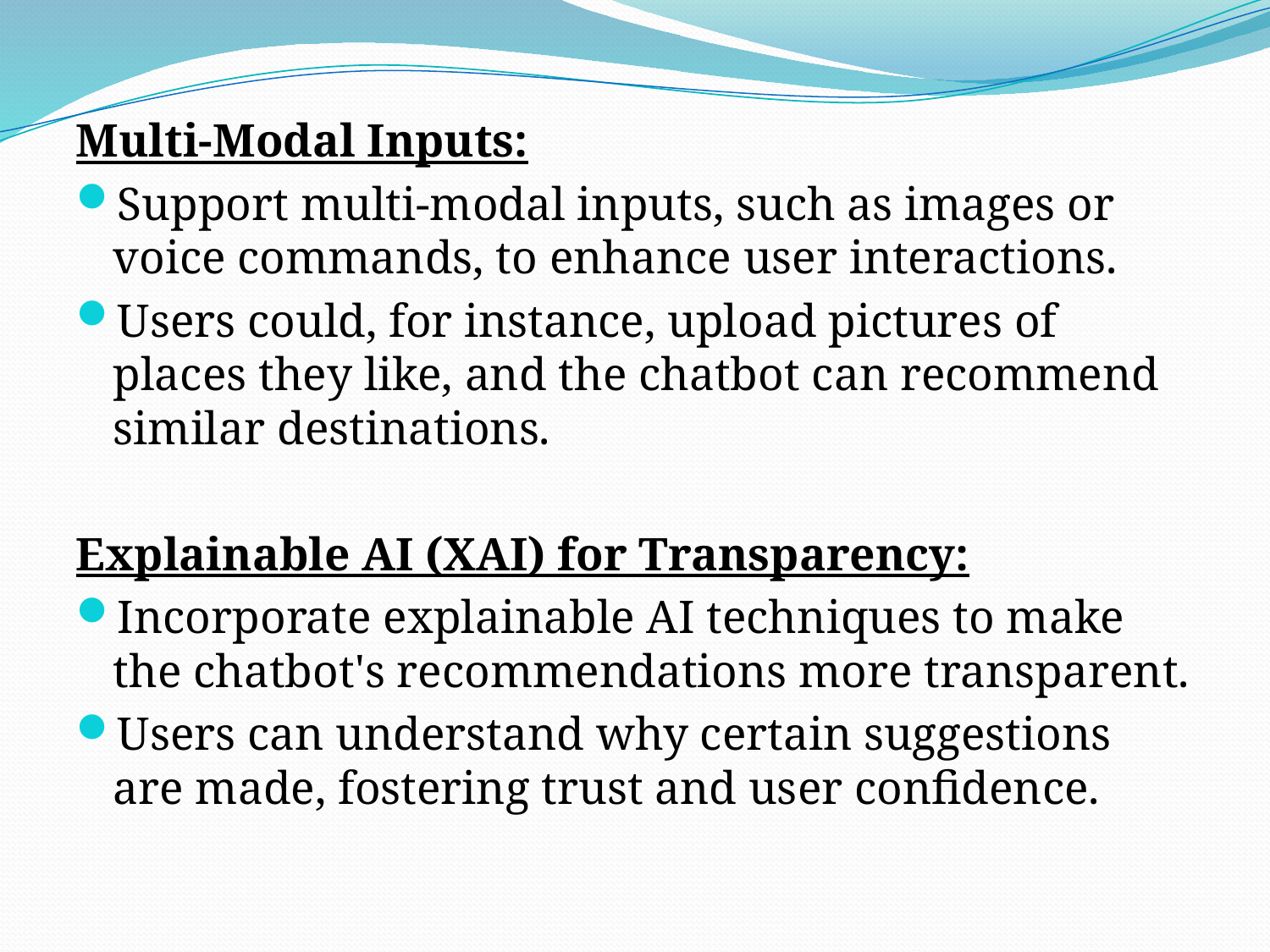

Multi-Modal Inputs:
Support multi-modal inputs, such as images or voice commands, to enhance user interactions.
Users could, for instance, upload pictures of places they like, and the chatbot can recommend similar destinations.

Explainable AI (XAI) for Transparency:
Incorporate explainable AI techniques to make the chatbot's recommendations more transparent.
Users can understand why certain suggestions are made, fostering trust and user confidence.